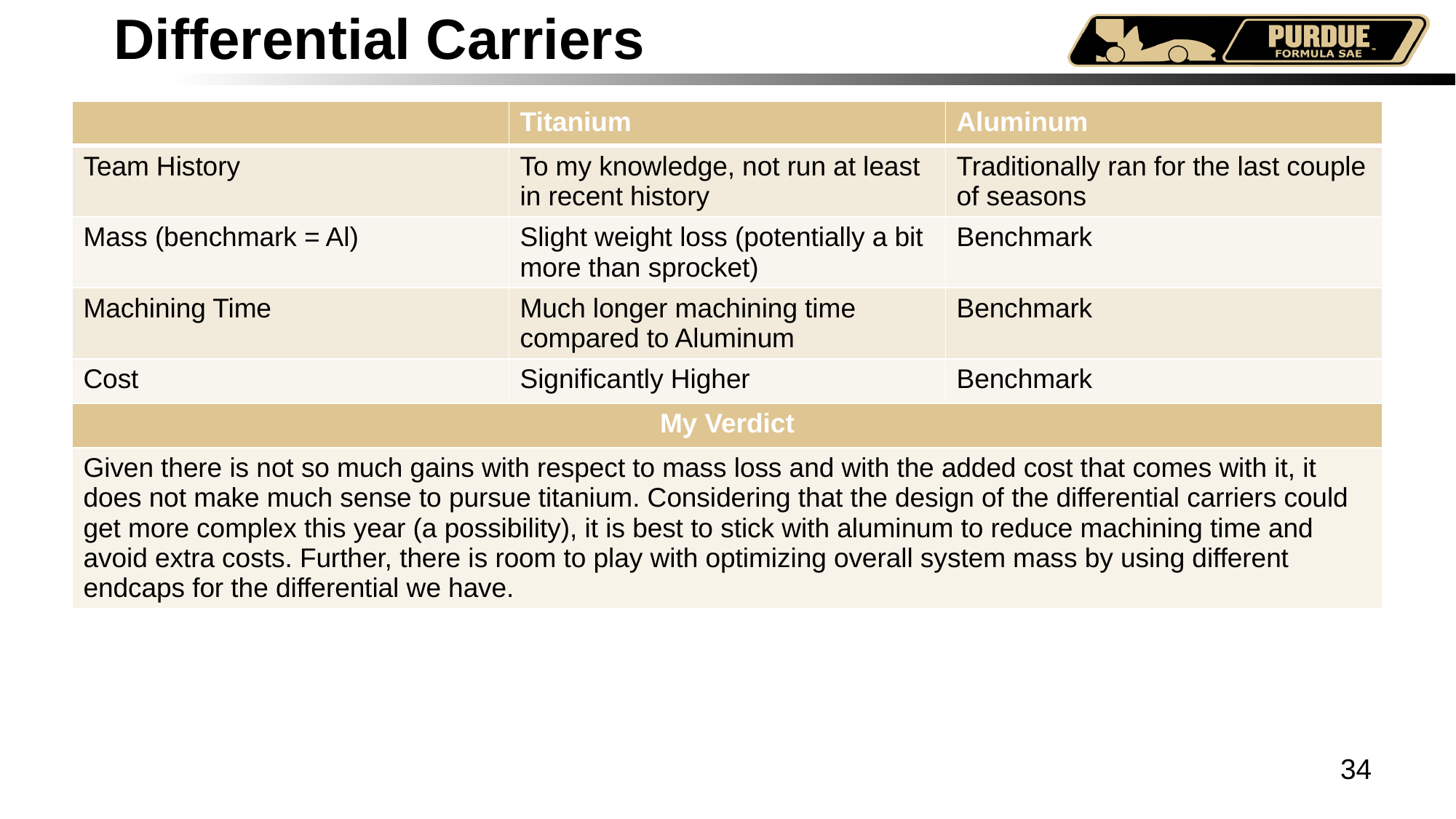

# Differential Carriers
|  | Titanium | Aluminum |
| --- | --- | --- |
| Team History | To my knowledge, not run at least in recent history | Traditionally ran for the last couple of seasons |
| Mass (benchmark = Al) | Slight weight loss (potentially a bit more than sprocket) | Benchmark |
| Machining Time | Much longer machining time compared to Aluminum | Benchmark |
| Cost | Significantly Higher | Benchmark |
| My Verdict |  |  |
| Given there is not so much gains with respect to mass loss and with the added cost that comes with it, it does not make much sense to pursue titanium. Considering that the design of the differential carriers could get more complex this year (a possibility), it is best to stick with aluminum to reduce machining time and avoid extra costs. Further, there is room to play with optimizing overall system mass by using different endcaps for the differential we have. |  |  |
34